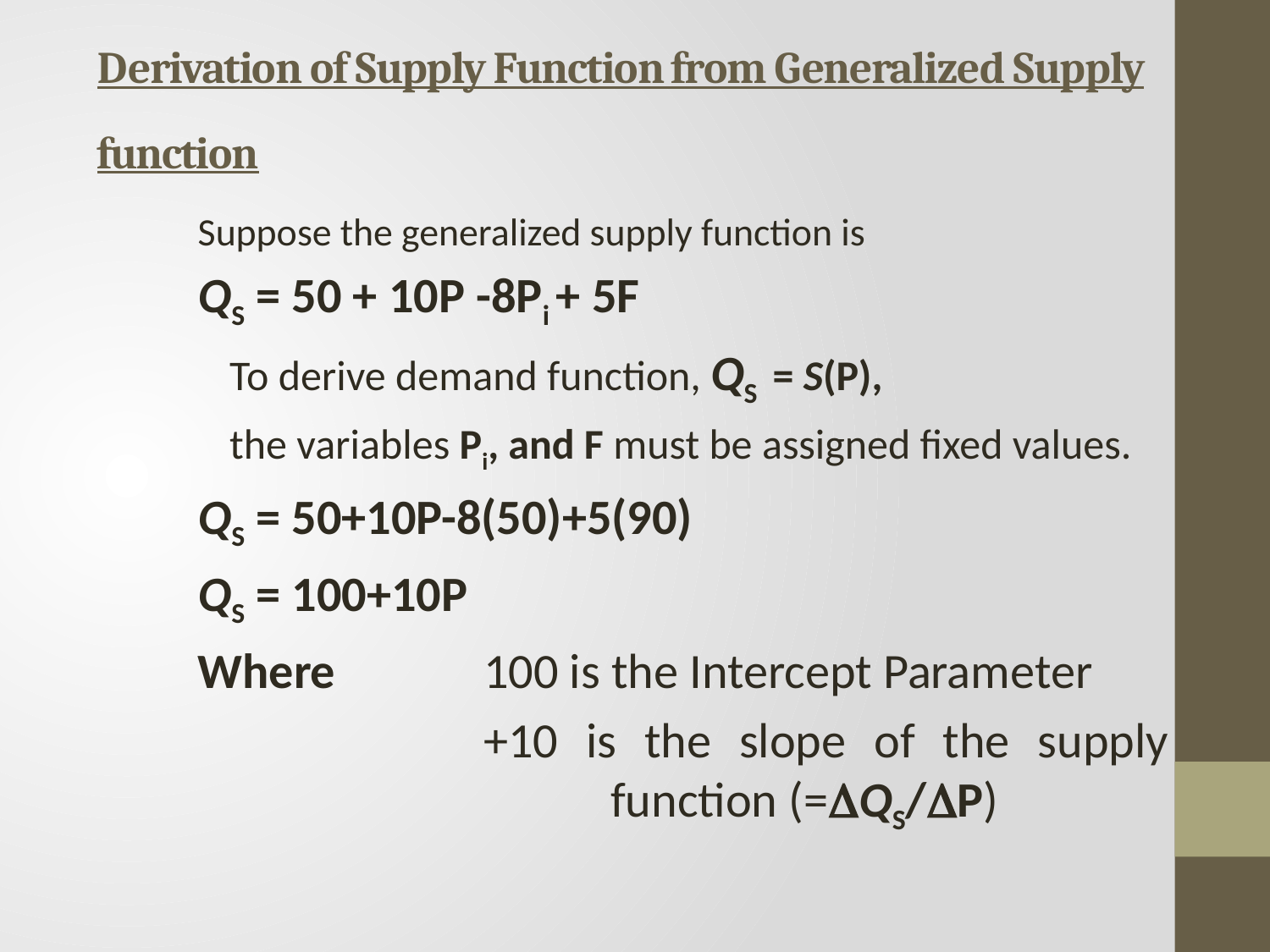

# Derivation of Supply Function from Generalized Supply function
Suppose the generalized supply function is
QS = 50 + 10P -8Pi + 5F
	To derive demand function, QS  = S(P),
	the variables Pi, and F must be assigned fixed values.
QS = 50+10P-8(50)+5(90)
QS = 100+10P
Where   	100 is the Intercept Parameter
			+10 is the slope of the supply 				function (=ΔQS/ΔP)